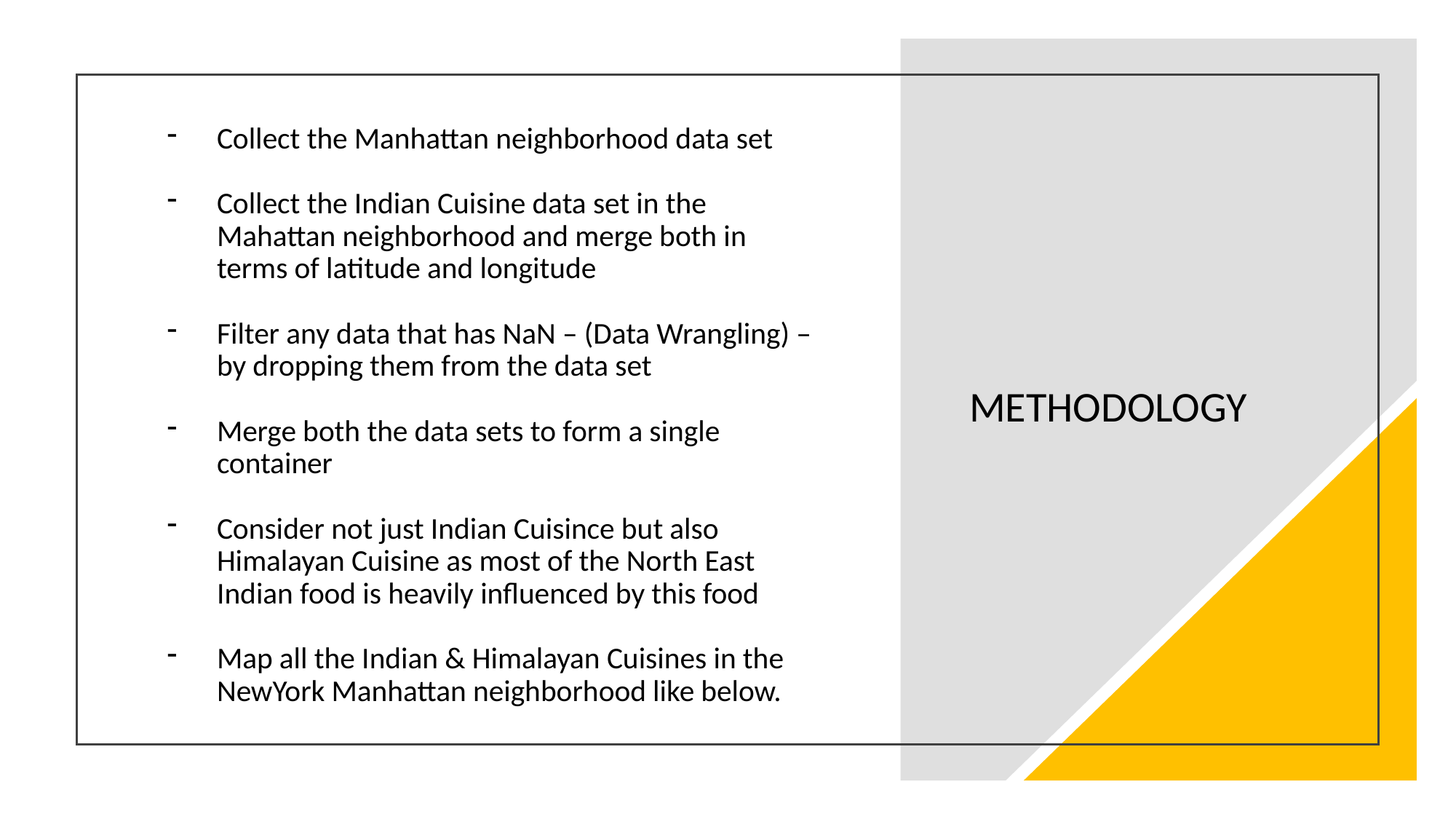

# METHODOLOGY
Collect the Manhattan neighborhood data set

Collect the Indian Cuisine data set in the Mahattan neighborhood and merge both in terms of latitude and longitude

Filter any data that has NaN – (Data Wrangling) – by dropping them from the data set

Merge both the data sets to form a single container

Consider not just Indian Cuisince but also Himalayan Cuisine as most of the North East Indian food is heavily influenced by this food

Map all the Indian & Himalayan Cuisines in the NewYork Manhattan neighborhood like below.